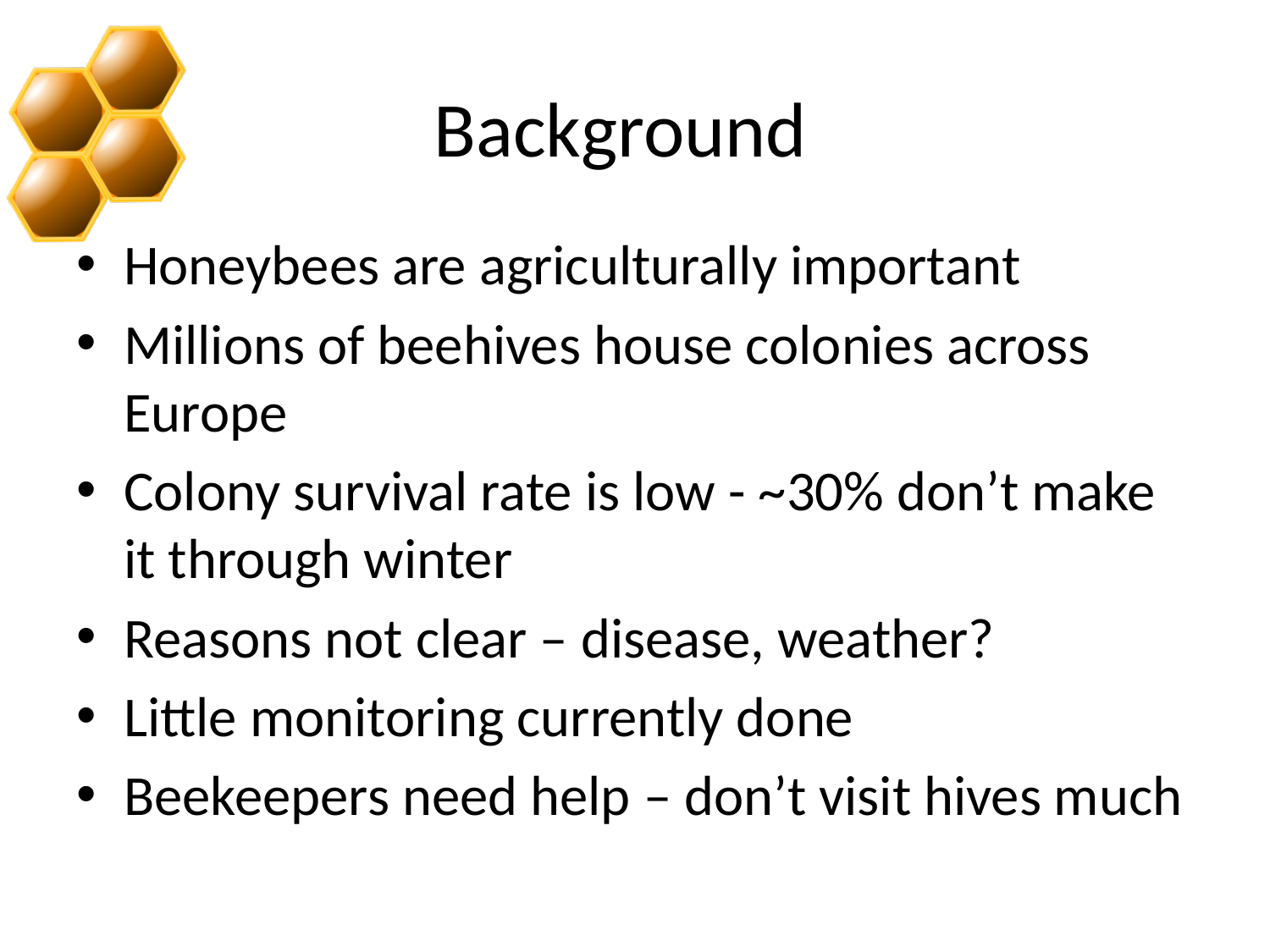

# Background
Honeybees are agriculturally important
Millions of beehives house colonies across Europe
Colony survival rate is low - ~30% don’t make it through winter
Reasons not clear – disease, weather?
Little monitoring currently done
Beekeepers need help – don’t visit hives much